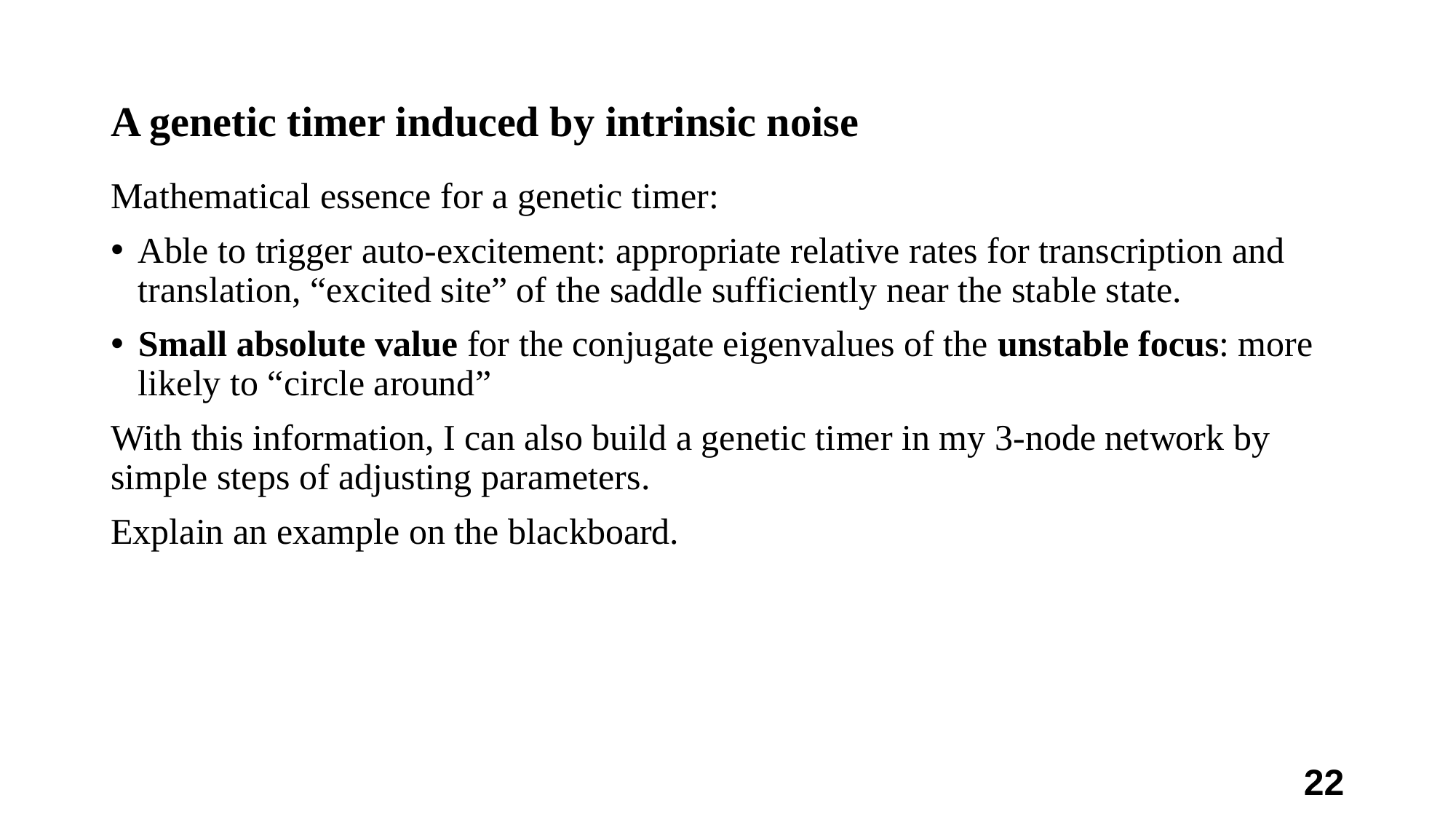

# A genetic timer induced by intrinsic noise
Mathematical essence for a genetic timer:
Able to trigger auto-excitement: appropriate relative rates for transcription and translation, “excited site” of the saddle sufficiently near the stable state.
Small absolute value for the conjugate eigenvalues of the unstable focus: more likely to “circle around”
With this information, I can also build a genetic timer in my 3-node network by simple steps of adjusting parameters.
Explain an example on the blackboard.
22